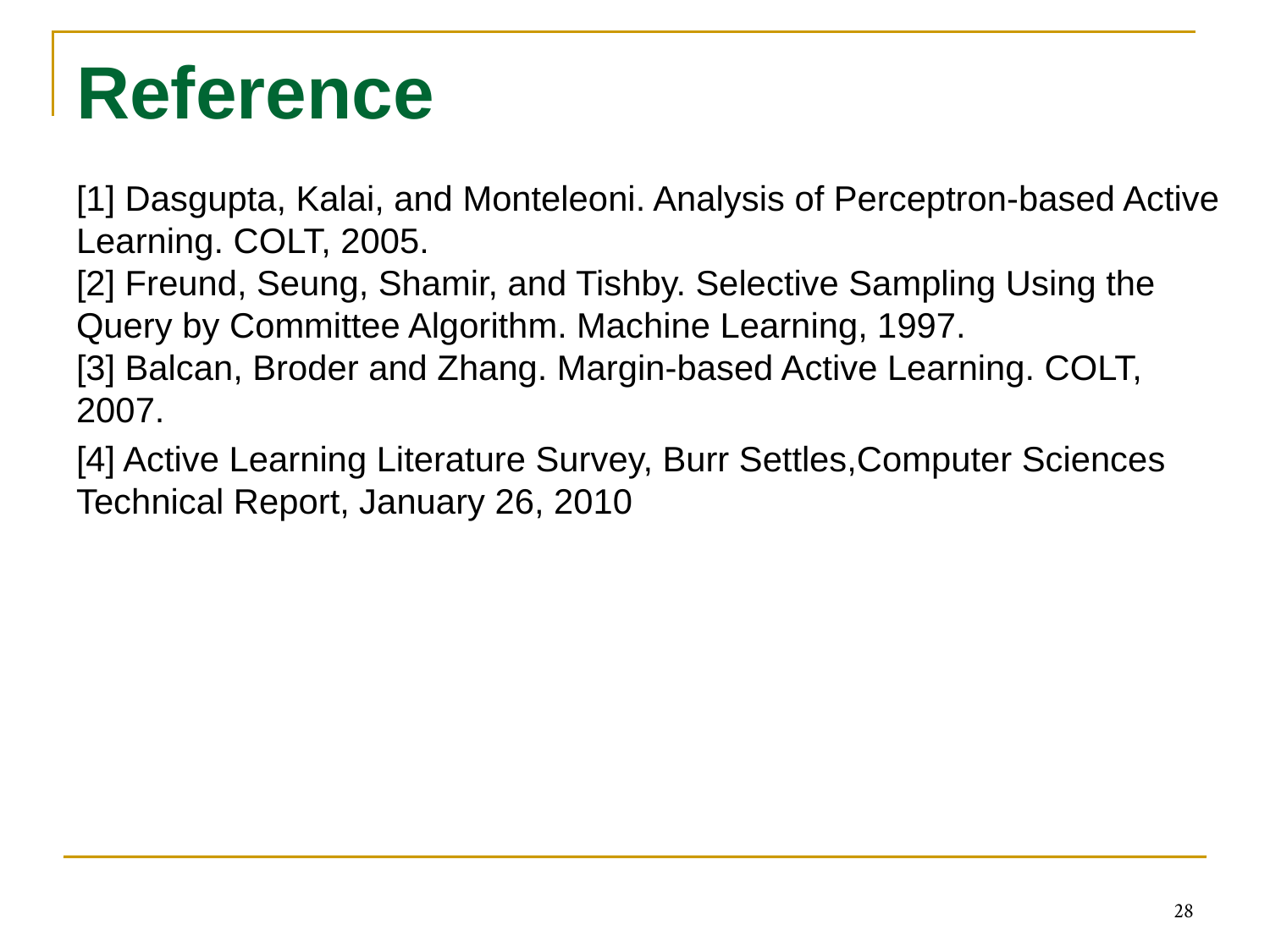

# Reference
[1] Dasgupta, Kalai, and Monteleoni. Analysis of Perceptron-based Active Learning. COLT, 2005.
[2] Freund, Seung, Shamir, and Tishby. Selective Sampling Using the Query by Committee Algorithm. Machine Learning, 1997.
[3] Balcan, Broder and Zhang. Margin-based Active Learning. COLT, 2007.
[4] Active Learning Literature Survey, Burr Settles,Computer Sciences Technical Report, January 26, 2010
28